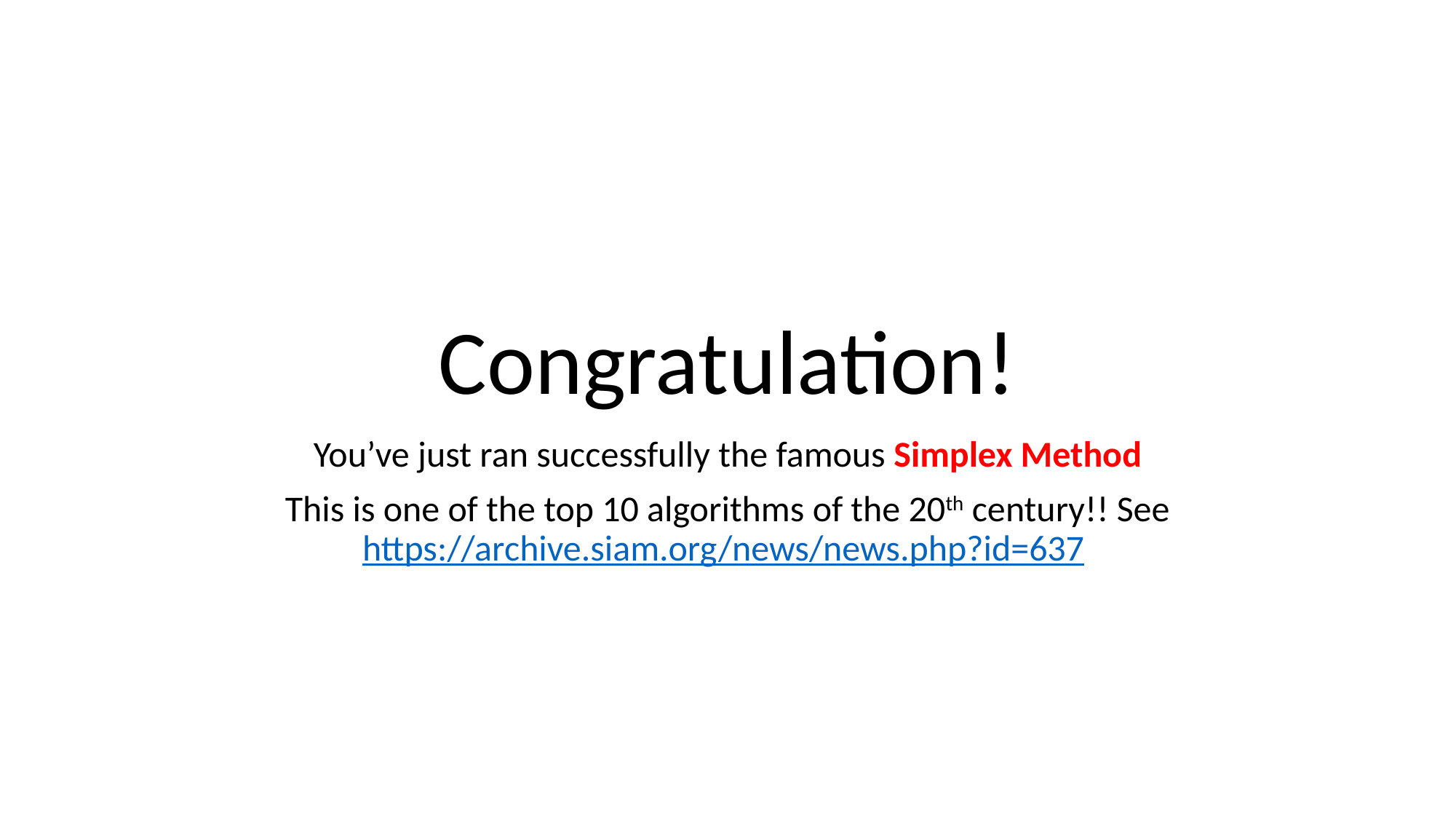

# Congratulation!
You’ve just ran successfully the famous Simplex Method
This is one of the top 10 algorithms of the 20th century!! See
https://archive.siam.org/news/news.php?id=637